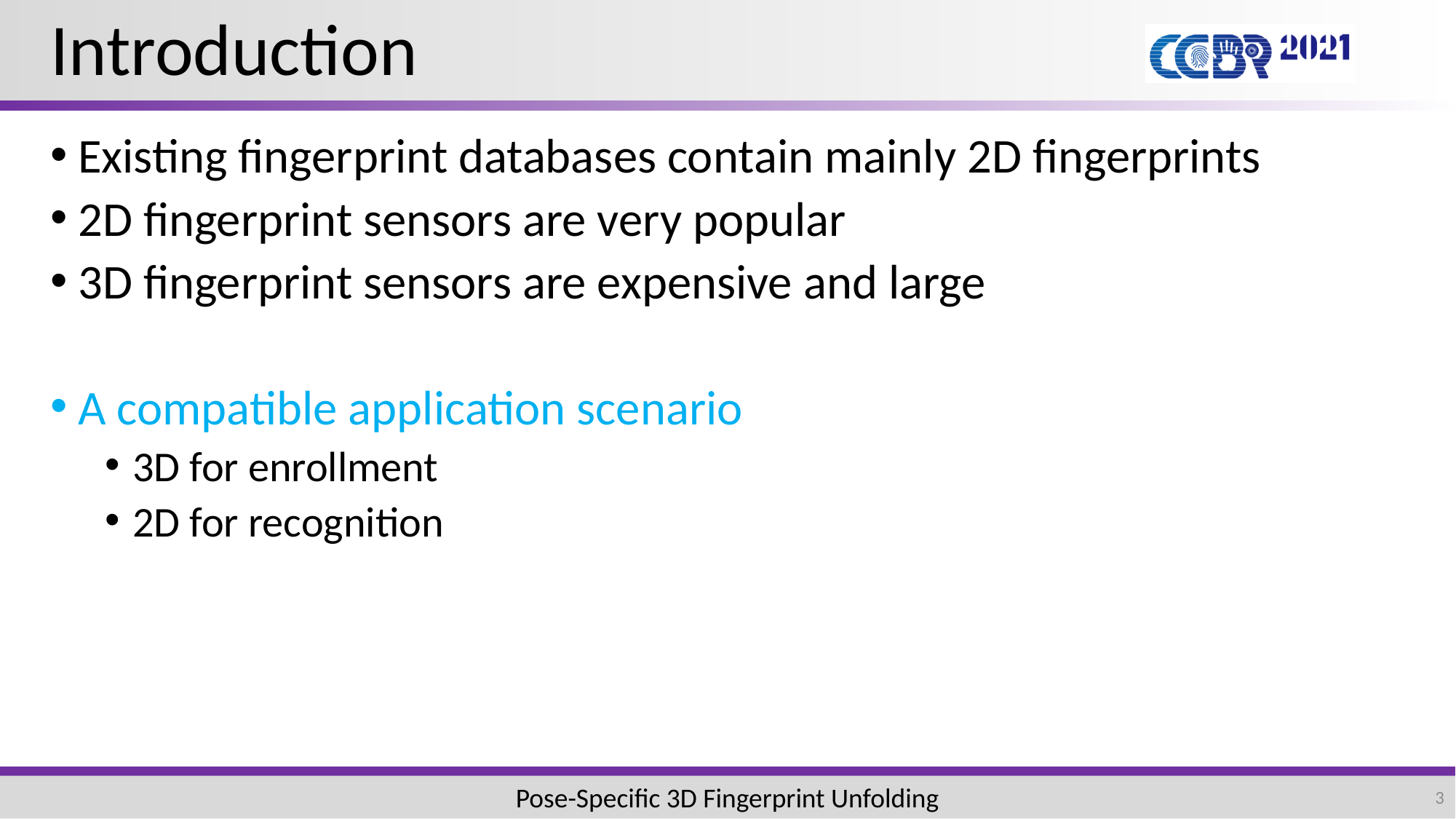

# Introduction
Existing fingerprint databases contain mainly 2D fingerprints
2D fingerprint sensors are very popular
3D fingerprint sensors are expensive and large

A compatible application scenario
3D for enrollment
2D for recognition

Pose-Specific 3D Fingerprint Unfolding
3